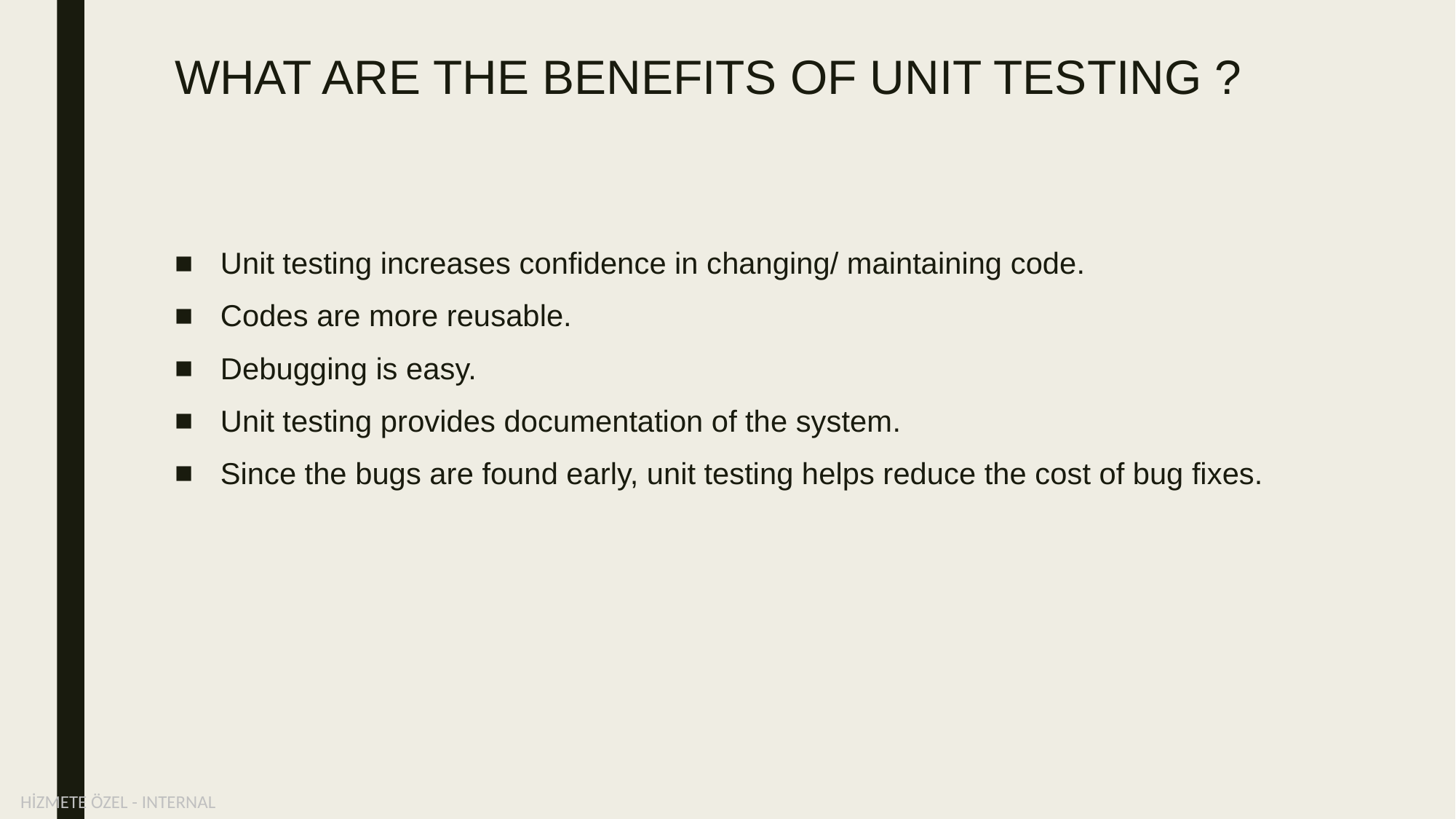

# WHAT ARE THE BENEFITS OF UNIT TESTING ?
Unit testing increases confidence in changing/ maintaining code.
Codes are more reusable.
Debugging is easy.
Unit testing provides documentation of the system.
Since the bugs are found early, unit testing helps reduce the cost of bug fixes.